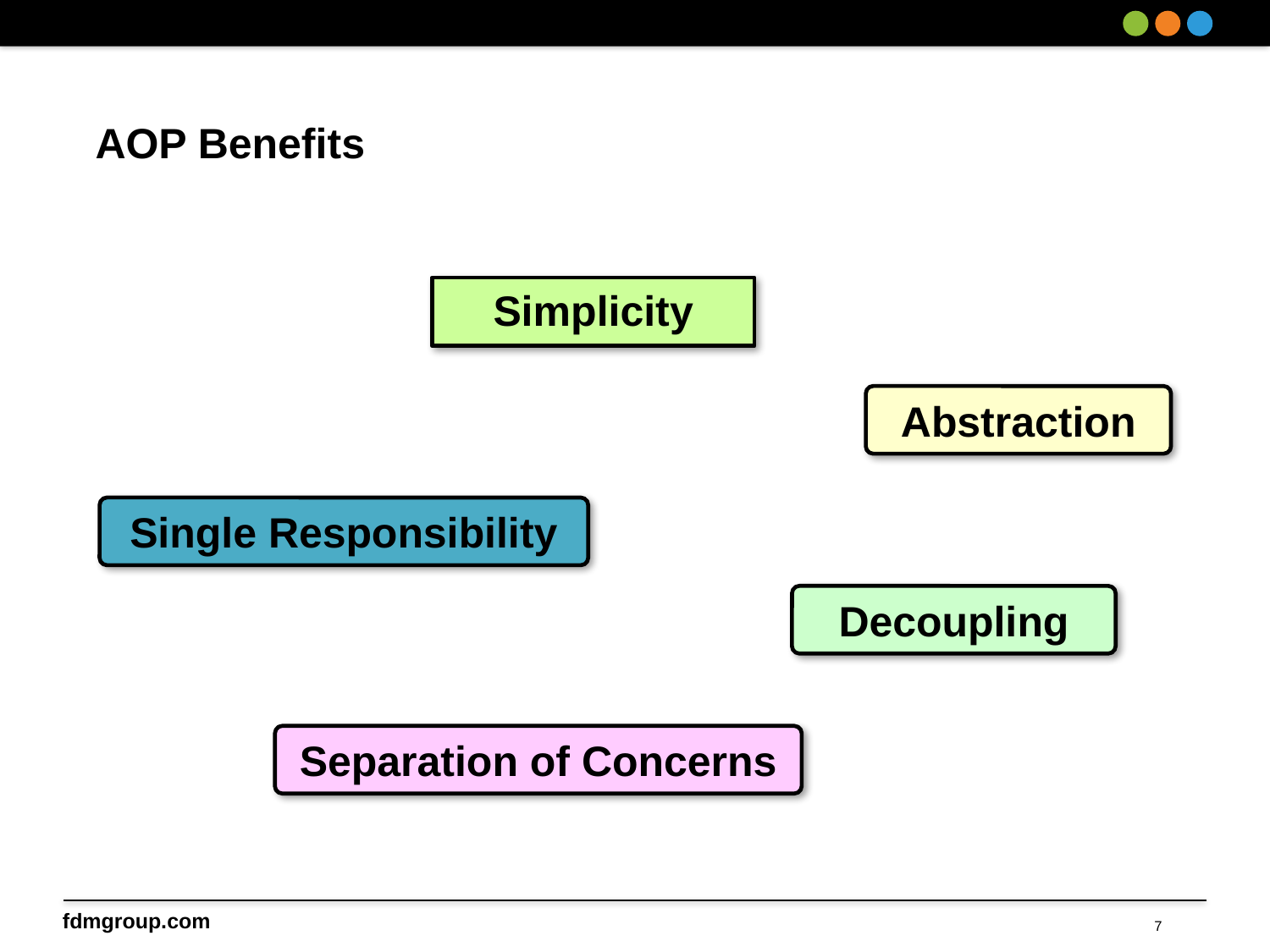

# AOP Benefits
Simplicity
Abstraction
Single Responsibility
Decoupling
Separation of Concerns
7